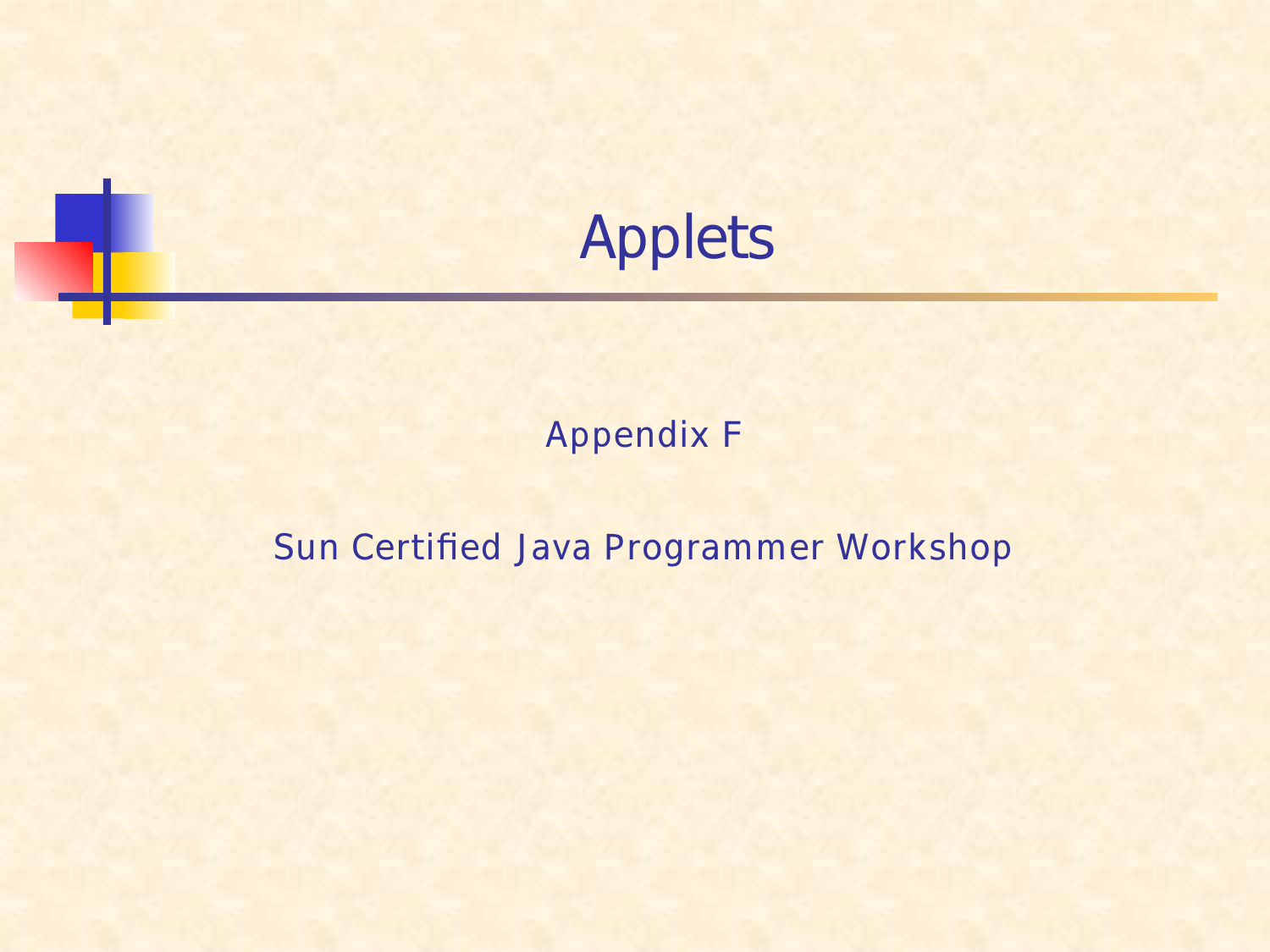

# Applets
Appendix F

Sun Certified Java Programmer Workshop